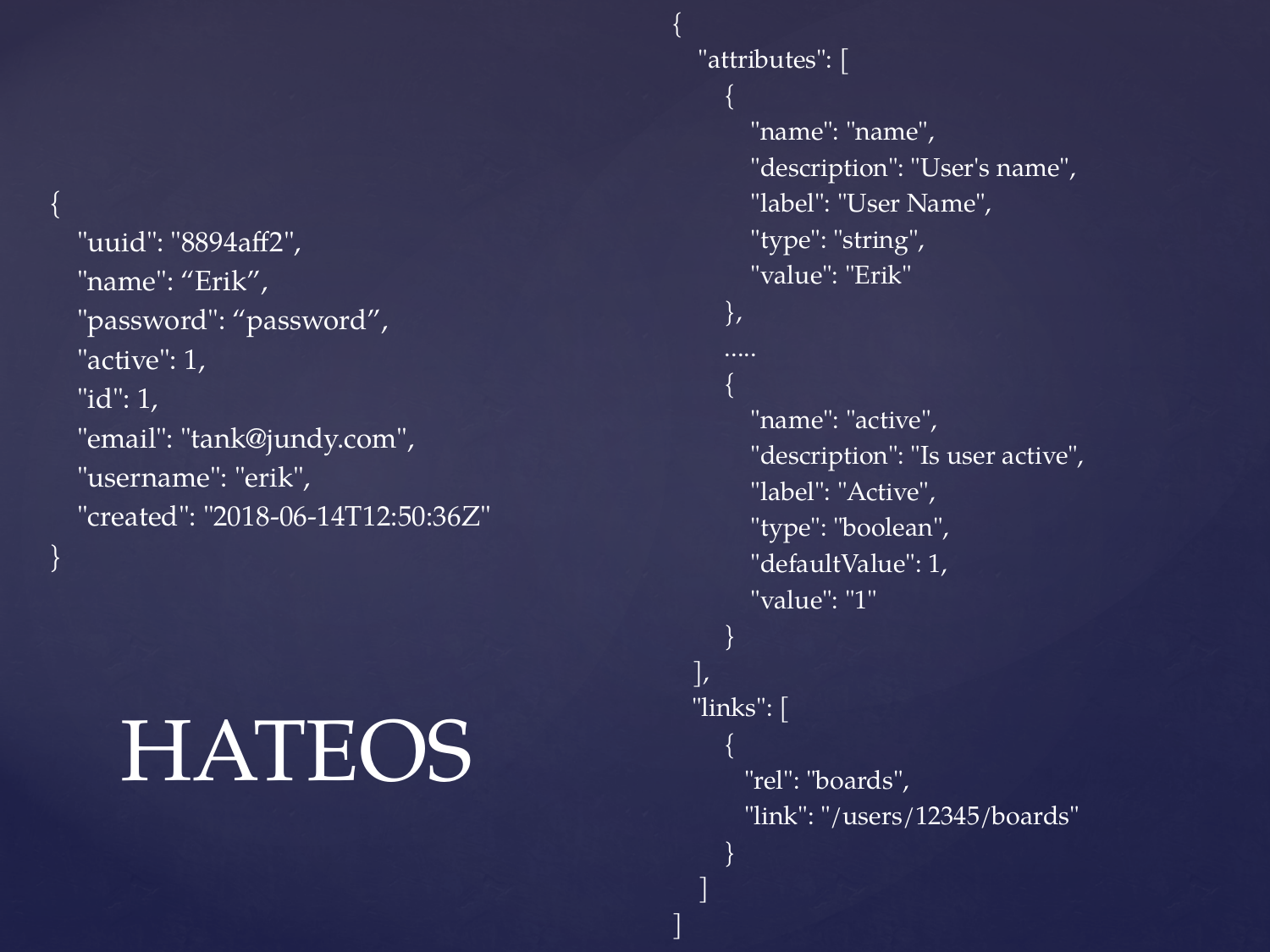

{
    "attributes": [
        {
            "name": "name",
            "description": "User's name",
            "label": "User Name",
            "type": "string",
            "value": "Erik"
        },
        .....
        {
            "name": "active",
            "description": "Is user active",
            "label": "Active",
            "type": "boolean",
            "defaultValue": 1,
            "value": "1"
        }
   ],
   "links": [
        {
           "rel": "boards",
           "link": "/users/12345/boards"
        }
    ]
]

{
    "uuid": "8894aff2",
    "name": “Erik”,
    "password": “password”,
    "active": 1,
    "id": 1,
    "email": "tank@jundy.com",
    "username": "erik",
    "created": "2018-06-14T12:50:36Z"
}
# HATEOS